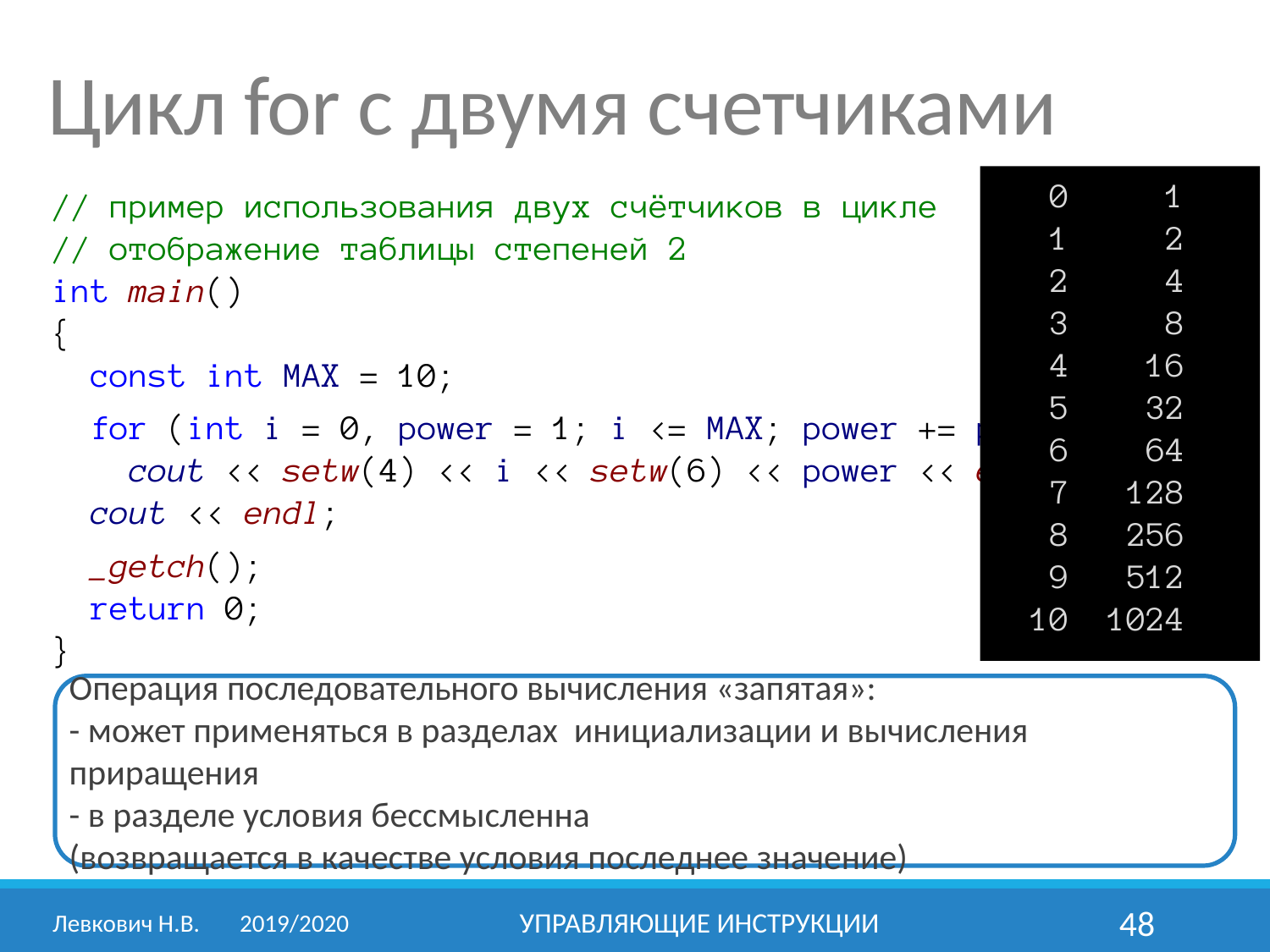

Цикл for с двумя счетчиками
   0     1
   1     2
   2     4
   3     8
   4    16
   5    32
   6    64
   7   128
   8   256
   9   512
  10  1024
// пример использования двух счётчиков в цикле
// отображение таблицы степеней 2
int main()
{
  const int MAX = 10;
  for (int i = 0, power = 1; i <= MAX; power += power, i++)
    cout << setw(4) << i << setw(6) << power << endl;
  cout << endl;
  _getch();
  return 0;
}
Операция последовательного вычисления «запятая»:
- может применяться в разделах  инициализации и вычисления приращения
- в разделе условия бессмысленна
(возвращается в качестве условия последнее значение)
Левкович Н.В.	2019/2020
Управляющие инструкции
48